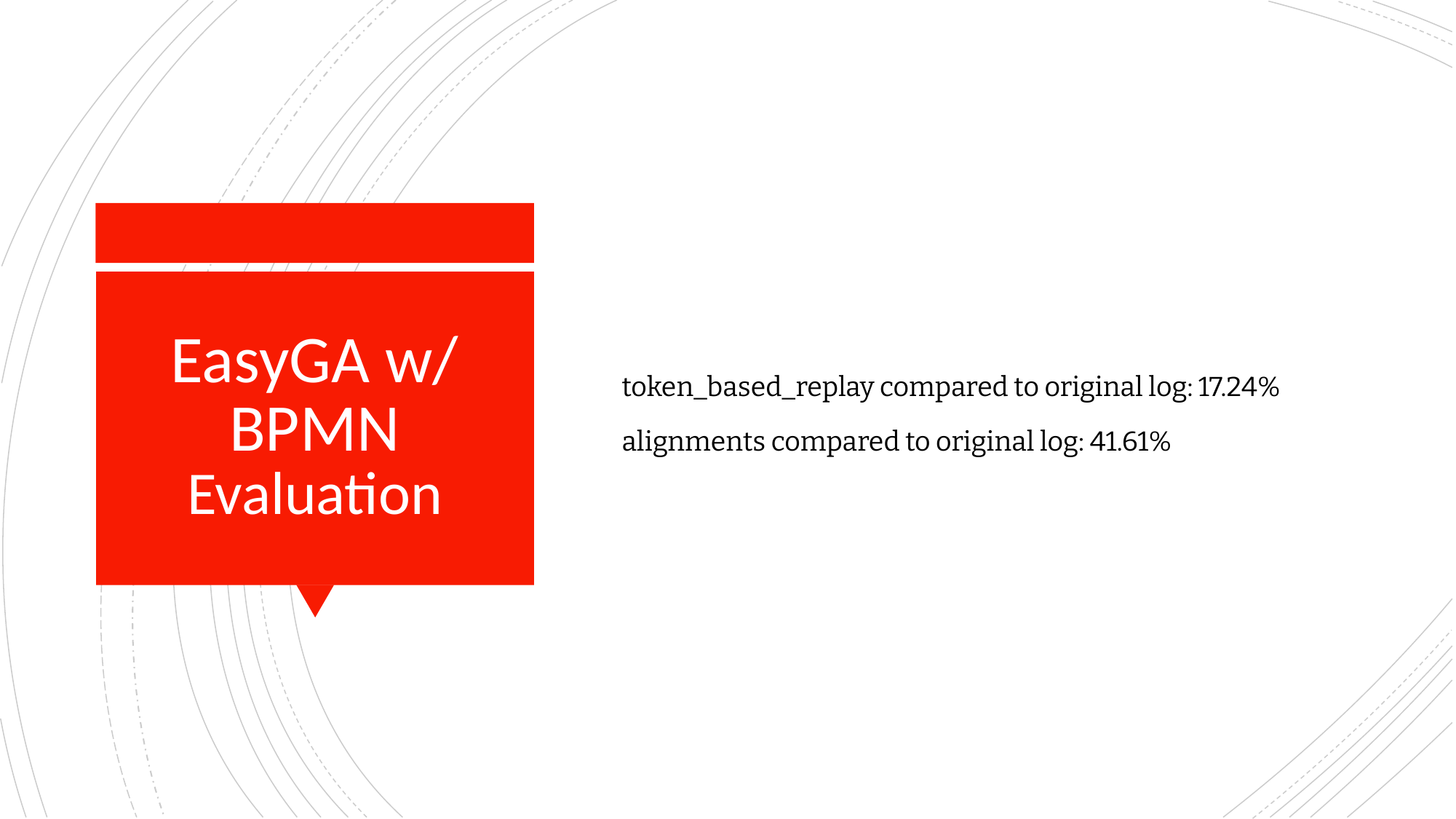

token_based_replay compared to original log: 17.24%
alignments compared to original log: 41.61%
# EasyGA w/ BPMN Evaluation